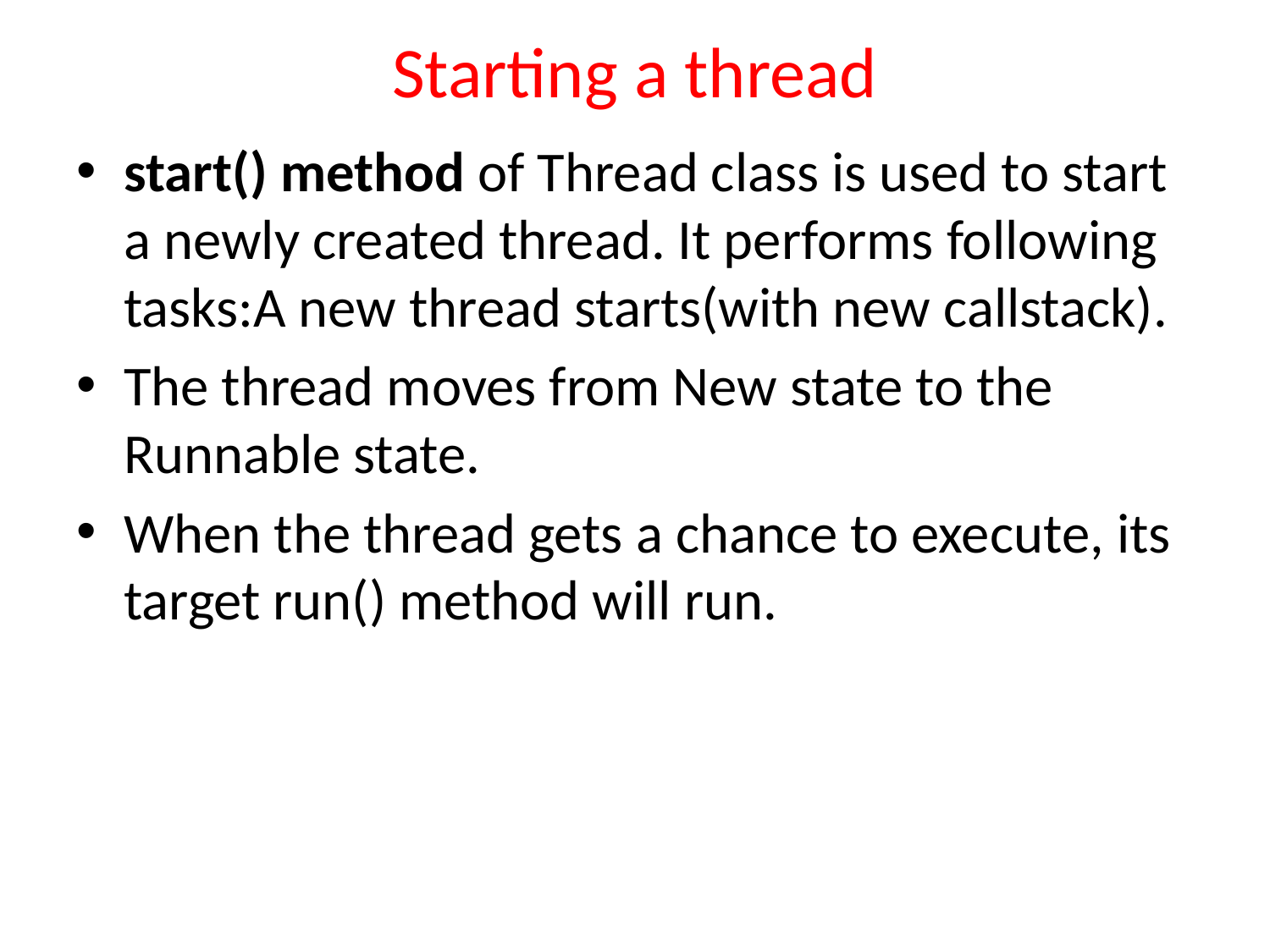

# Starting a thread
start() method of Thread class is used to start a newly created thread. It performs following tasks:A new thread starts(with new callstack).
The thread moves from New state to the Runnable state.
When the thread gets a chance to execute, its target run() method will run.